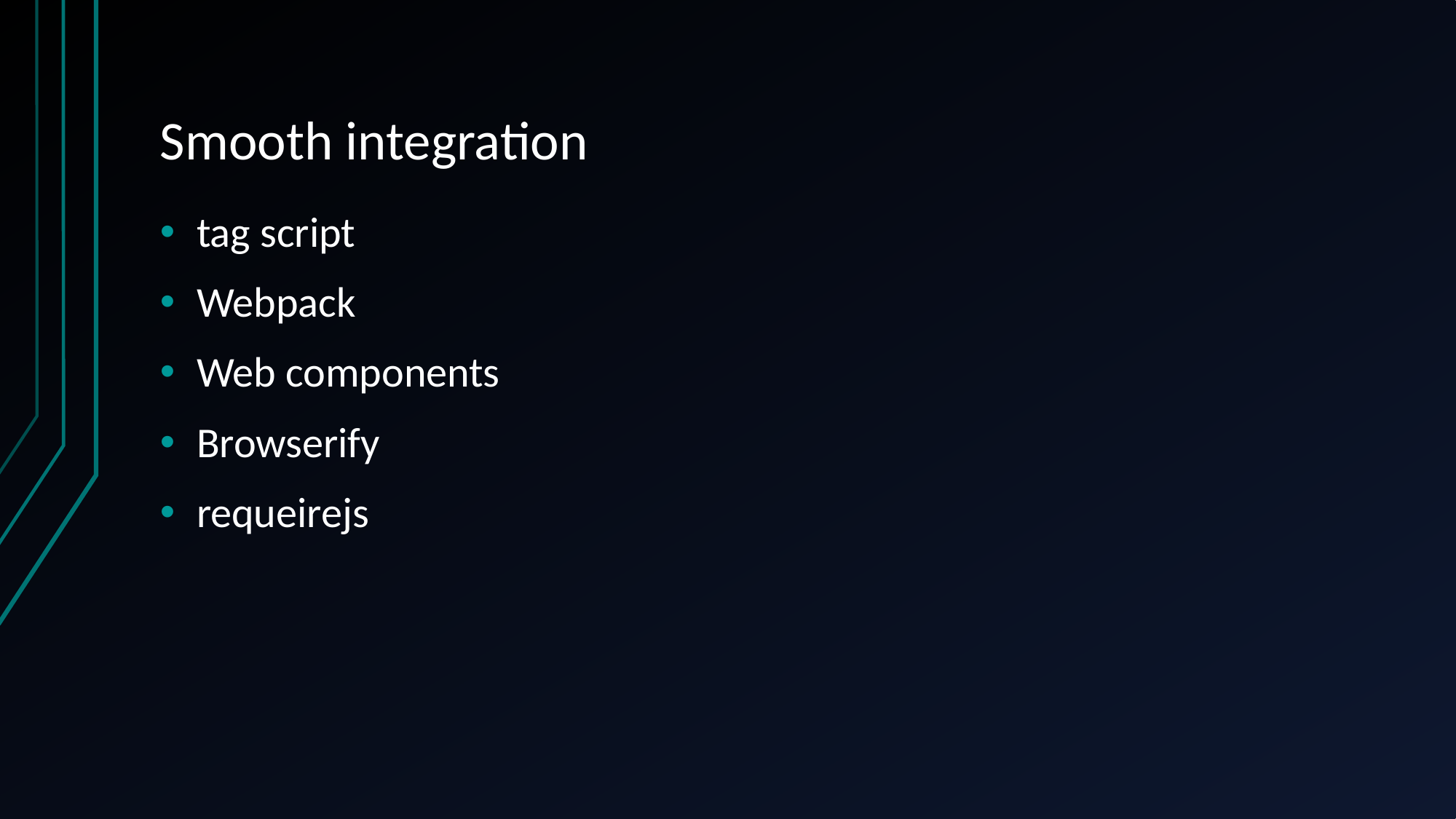

# Smooth integration
tag script
Webpack
Web components
Browserify
requeirejs